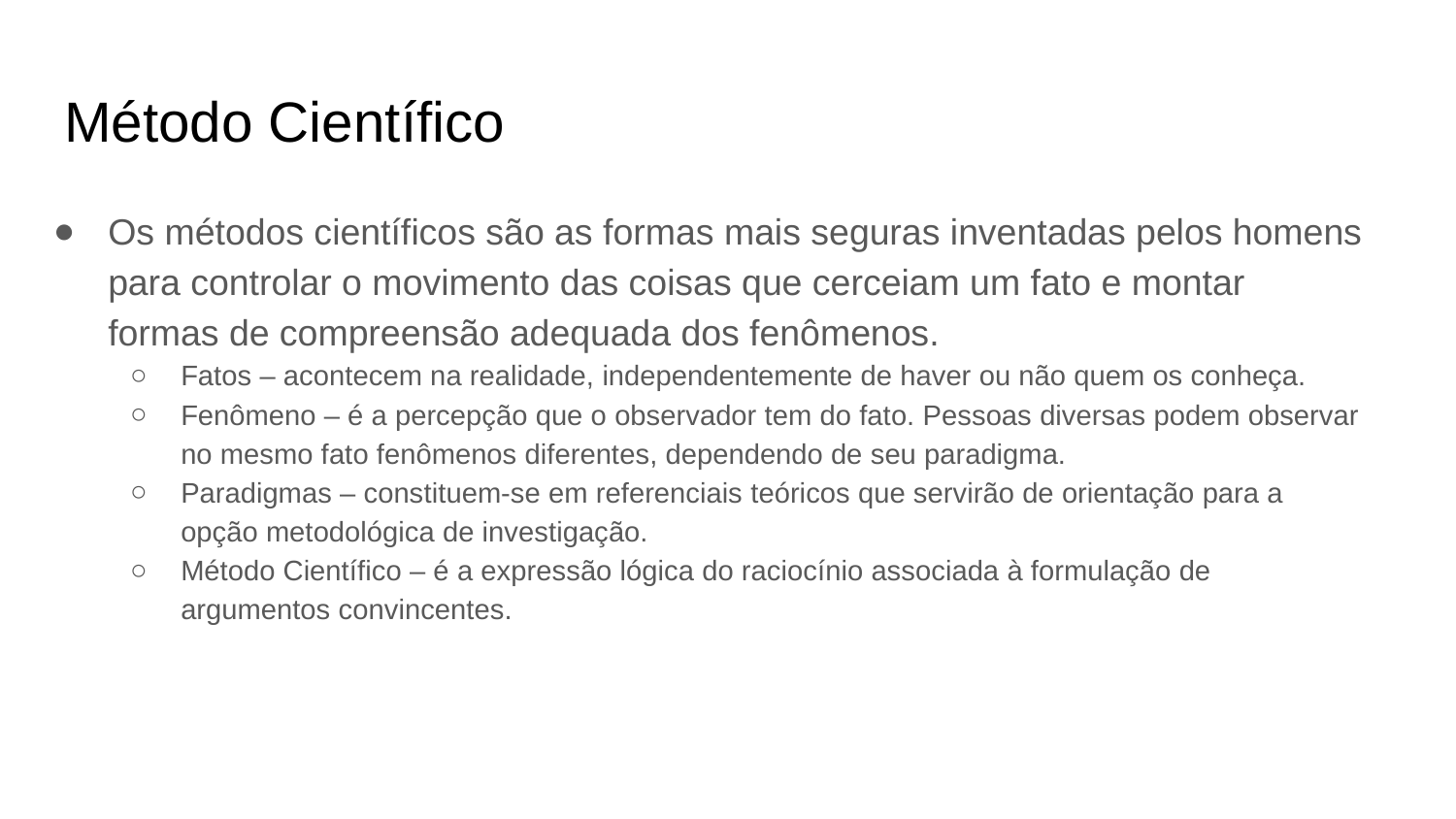

# Método Científico
Os métodos científicos são as formas mais seguras inventadas pelos homens para controlar o movimento das coisas que cerceiam um fato e montar formas de compreensão adequada dos fenômenos.
Fatos – acontecem na realidade, independentemente de haver ou não quem os conheça.
Fenômeno – é a percepção que o observador tem do fato. Pessoas diversas podem observar no mesmo fato fenômenos diferentes, dependendo de seu paradigma.
Paradigmas – constituem-se em referenciais teóricos que servirão de orientação para a opção metodológica de investigação.
Método Científico – é a expressão lógica do raciocínio associada à formulação de argumentos convincentes.